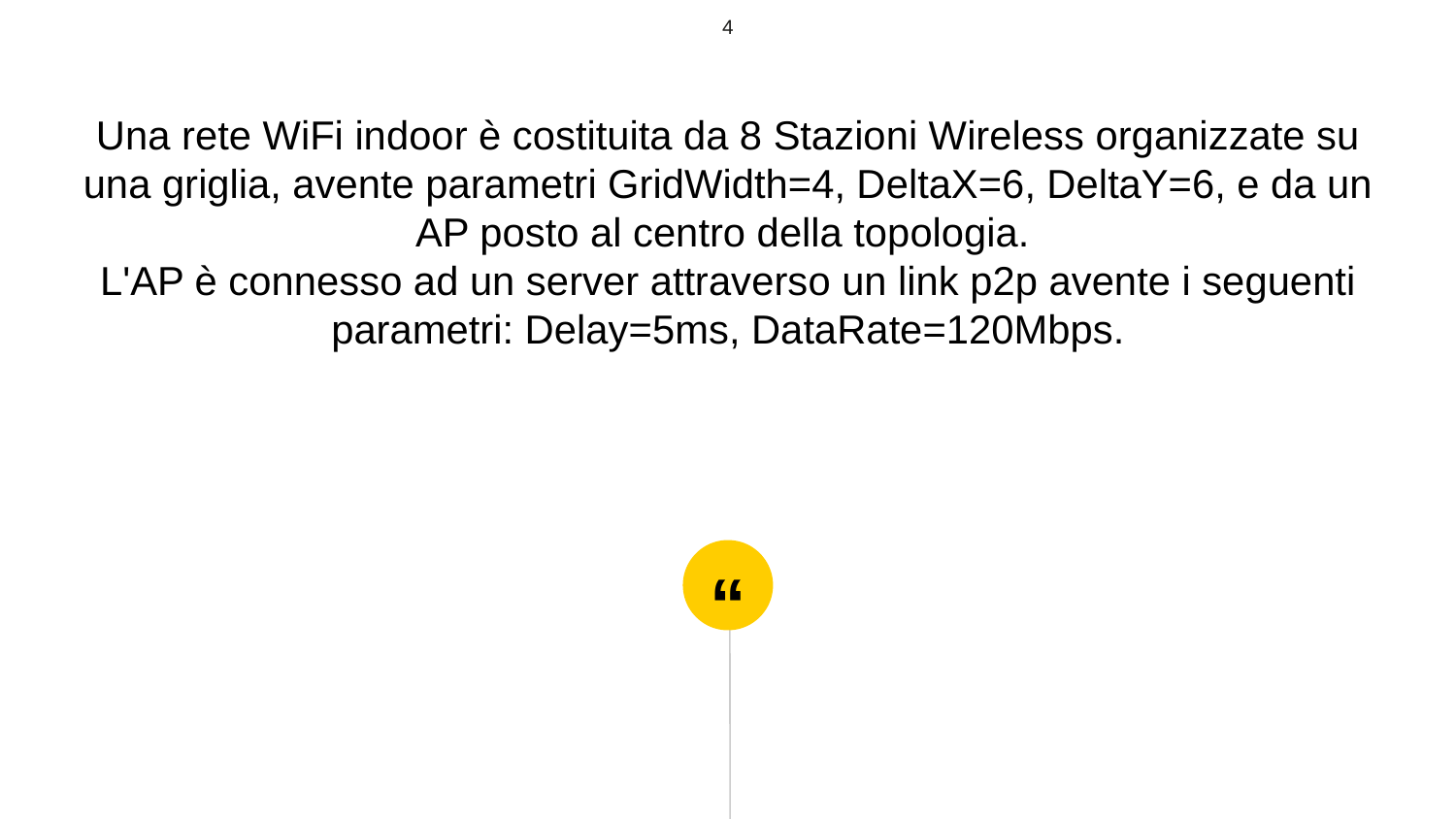

# 4
Una rete WiFi indoor è costituita da 8 Stazioni Wireless organizzate su una griglia, avente parametri GridWidth=4, DeltaX=6, DeltaY=6, e da un AP posto al centro della topologia.
L'AP è connesso ad un server attraverso un link p2p avente i seguenti
parametri: Delay=5ms, DataRate=120Mbps.